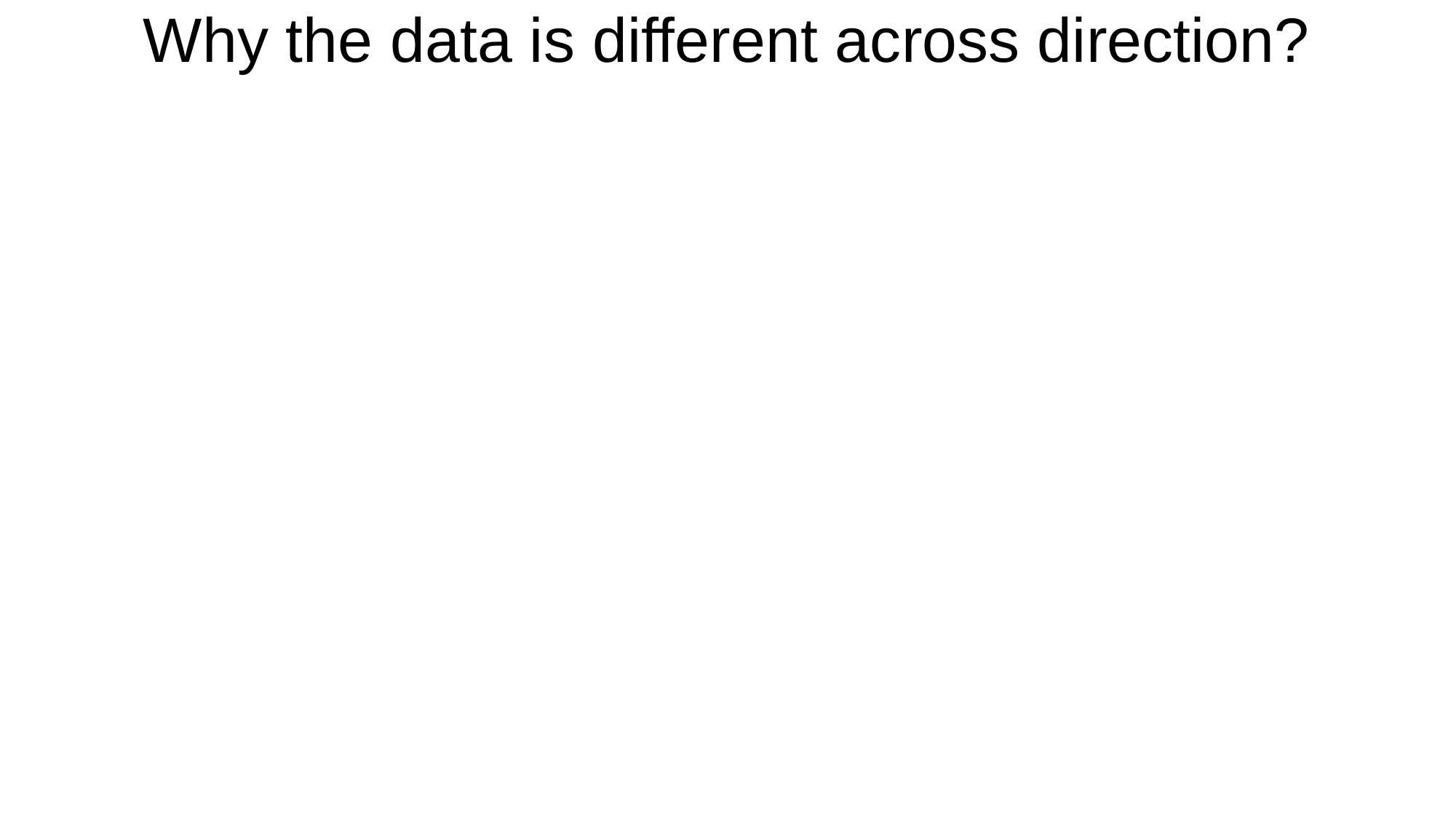

# Why the data is different across direction?